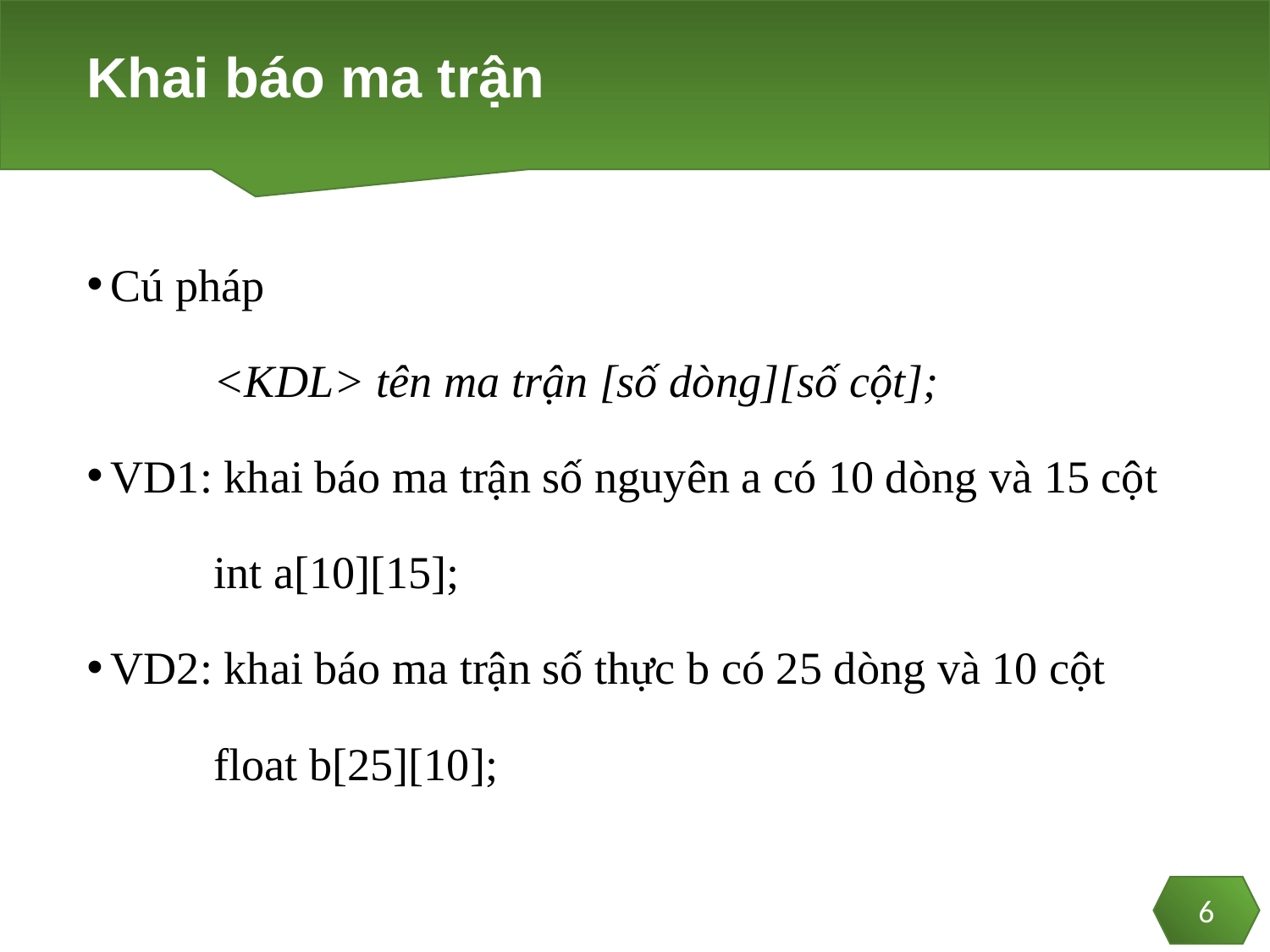

# Khai báo ma trận
Cú pháp
	<KDL> tên ma trận [số dòng][số cột];
VD1: khai báo ma trận số nguyên a có 10 dòng và 15 cột
	int a[10][15];
VD2: khai báo ma trận số thực b có 25 dòng và 10 cột
	float b[25][10];